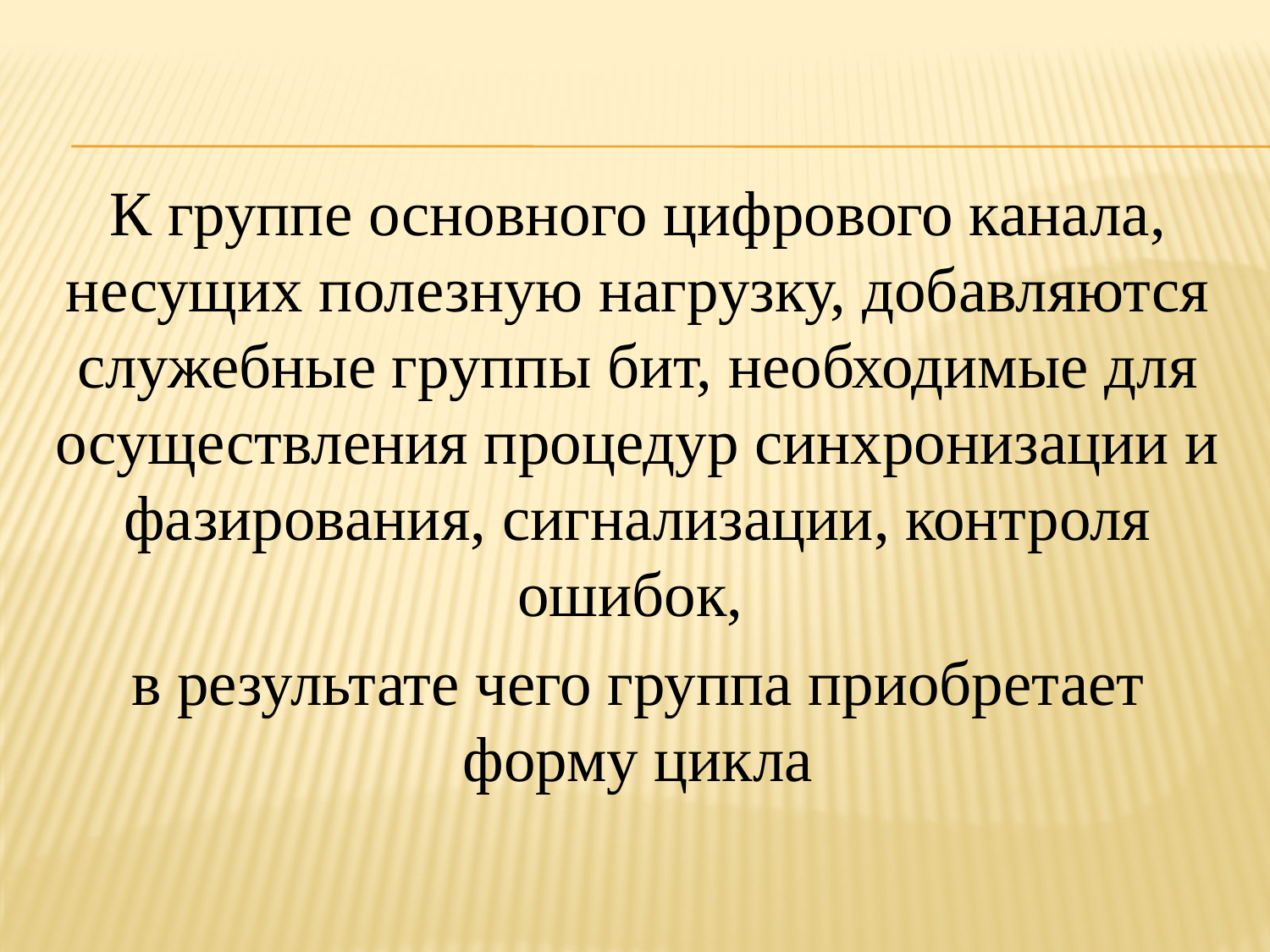

К группе основного цифрового канала, несущих полезную нагрузку, добавляются служебные группы бит, необходимые для осуществления процедур синхронизации и фазирования, сигнализации, контроля ошибок,
в результате чего группа приобретает форму цикла